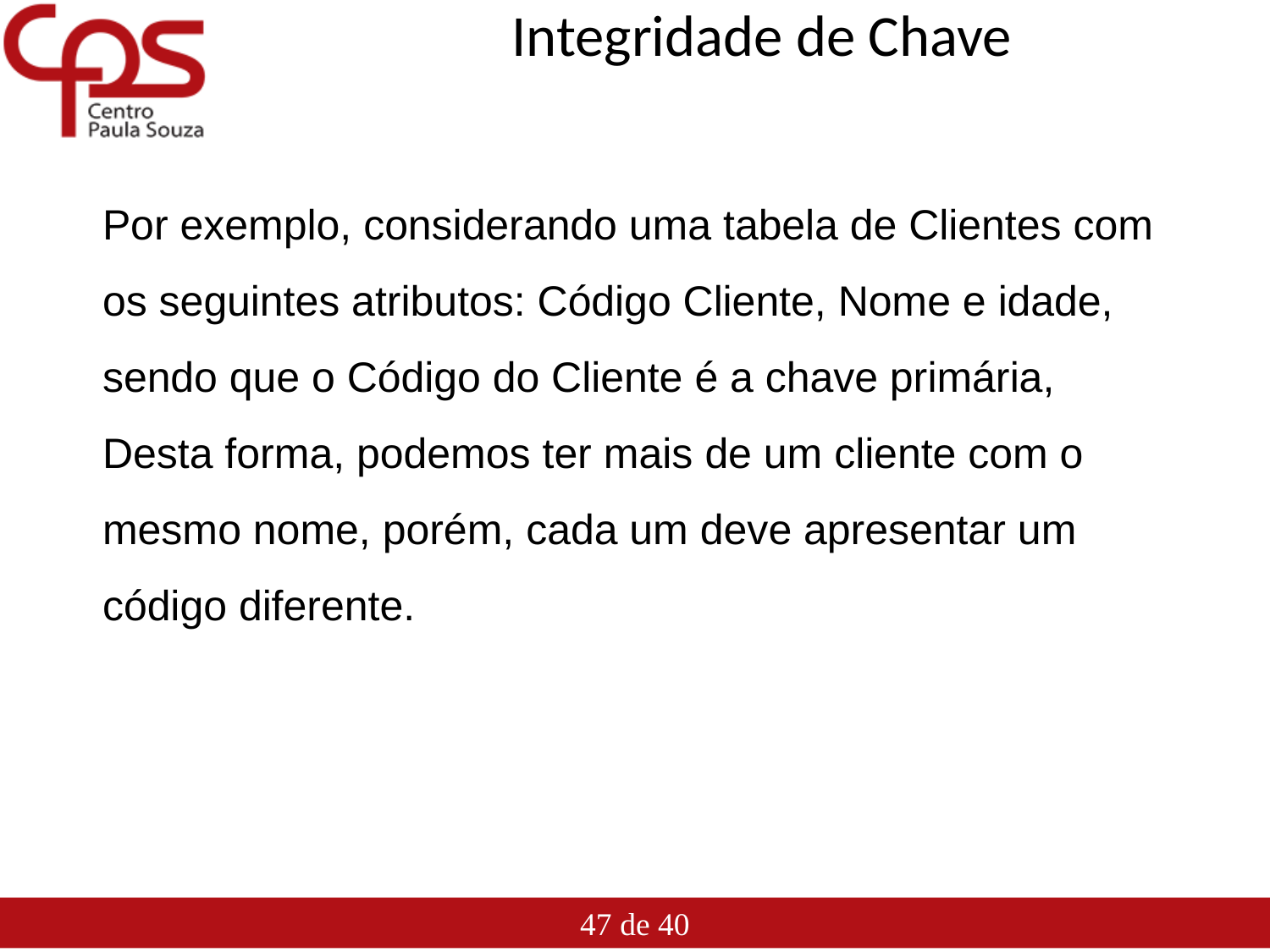

# Integridade de Chave
Por exemplo, considerando uma tabela de Clientes com os seguintes atributos: Código Cliente, Nome e idade, sendo que o Código do Cliente é a chave primária, Desta forma, podemos ter mais de um cliente com o mesmo nome, porém, cada um deve apresentar um código diferente.